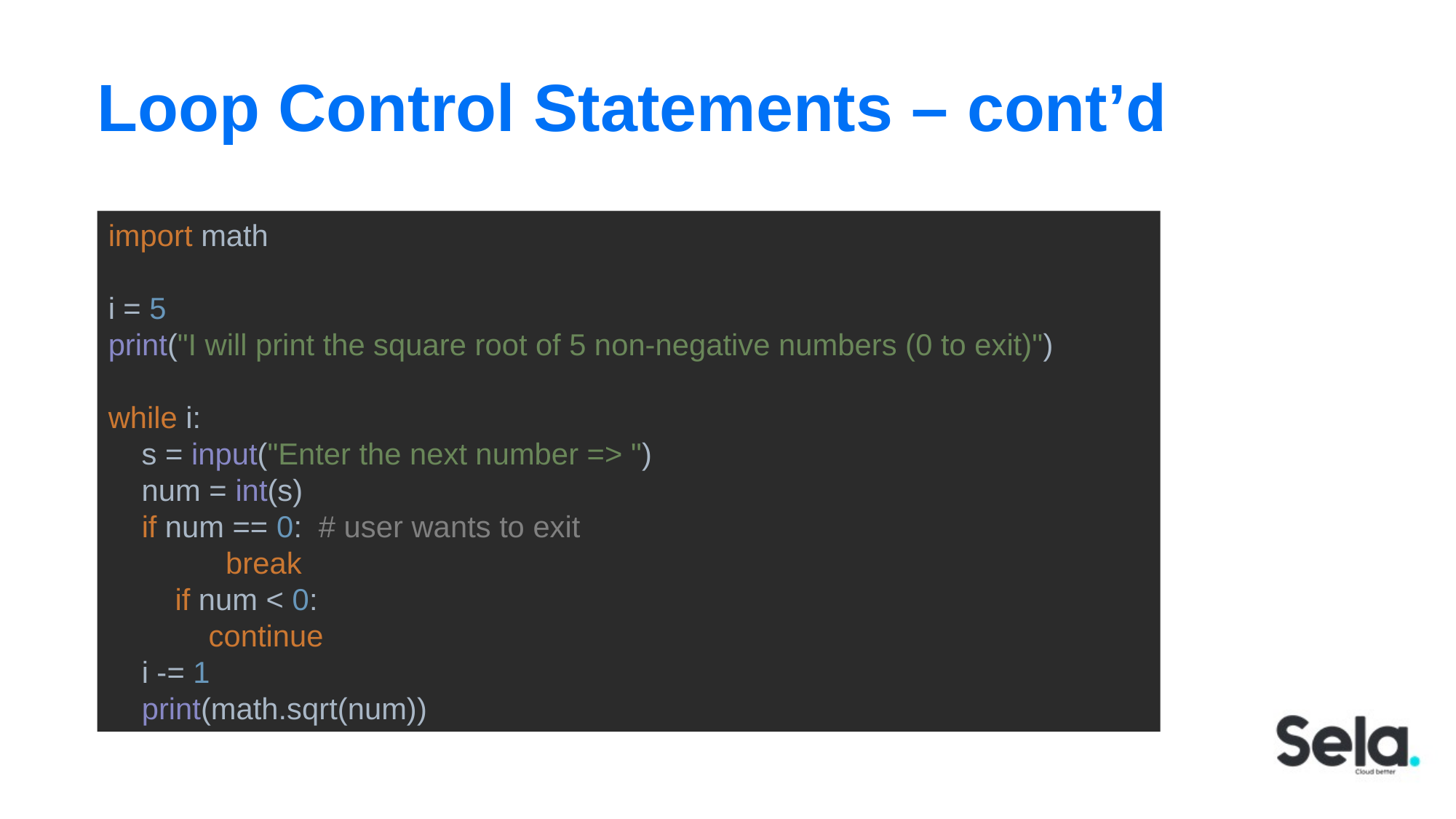

# Loop Control Statements – cont’d
import math
i = 5
print("I will print the square root of 5 non-negative numbers (0 to exit)")
while i:
    s = input("Enter the next number => ")
    num = int(s)
    if num == 0:  # user wants to exit
	 break
        if num < 0:
            continue
    i -= 1
    print(math.sqrt(num))